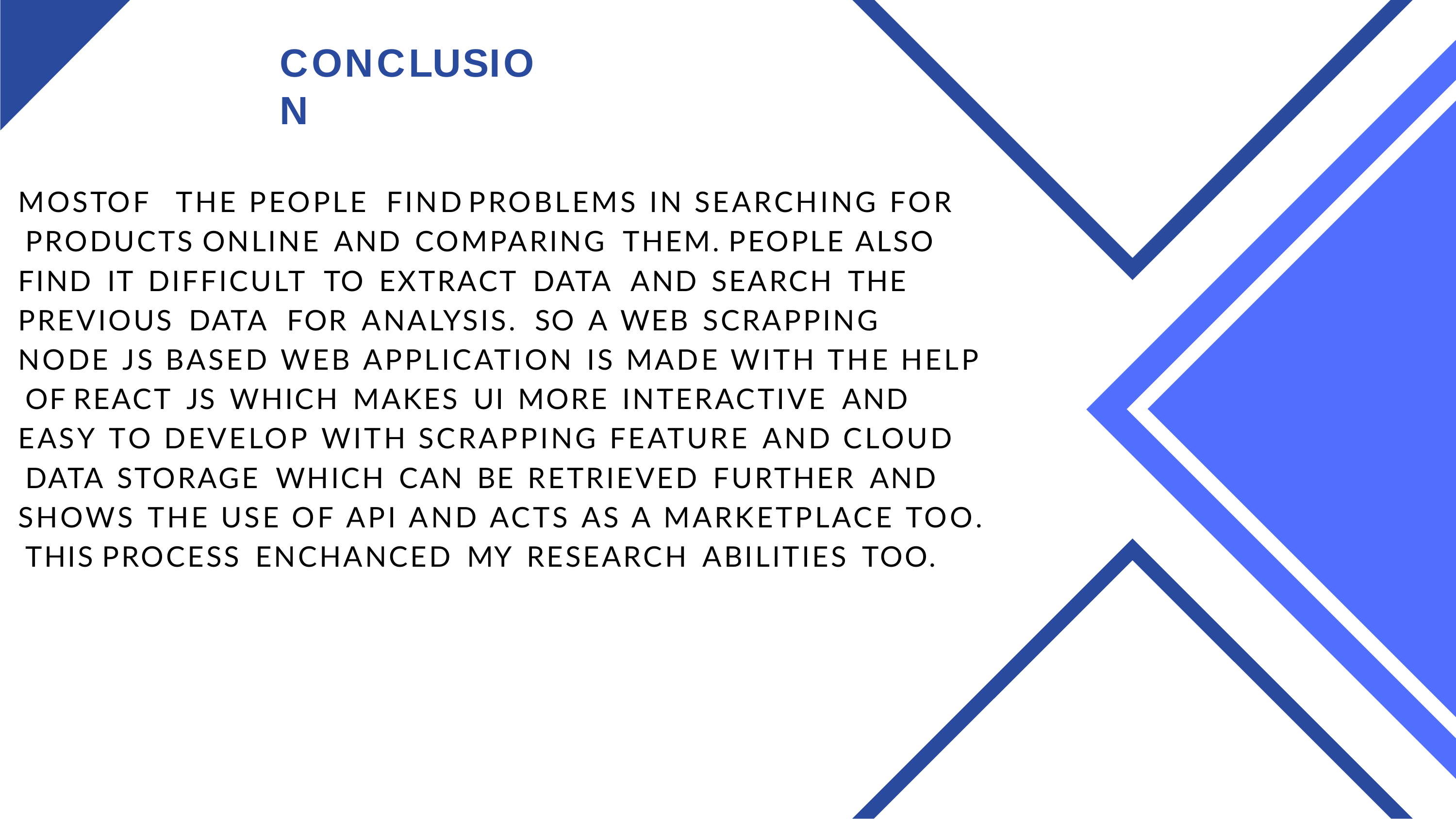

# CONCLUSION
MOST	OF	THE	PEOPLE	 FIND	PROBLEMS	IN	SEARCHING	FOR  PRODUCTS	ONLINE		AND	COMPARING	THEM. PEOPLE		ALSO  FIND	IT	DIFFICULT	TO	EXTRACT	DATA		AND	SEARCH	THE
PREVIOUS	DATA	FOR	ANALYSIS.	SO	A	WEB	SCRAPPING
NODE	JS	BASED	WEB		APPLICATION	IS		MADE	WITH	THE	HELP  OF	REACT	JS	WHICH	MAKES	UI	MORE	INTERACTIVE	AND
EASY	TO	DEVELOP	WITH	SCRAPPING	FEATURE	AND	CLOUD  DATA		STORAGE	WHICH	CAN	BE	RETRIEVED	FURTHER	AND
SHOWS	THE	USE	OF	API	AND	ACTS	AS	A	MARKETPLACE	TOO.  THIS	PROCESS	ENCHANCED	MY	RESEARCH	ABILITIES	TOO.